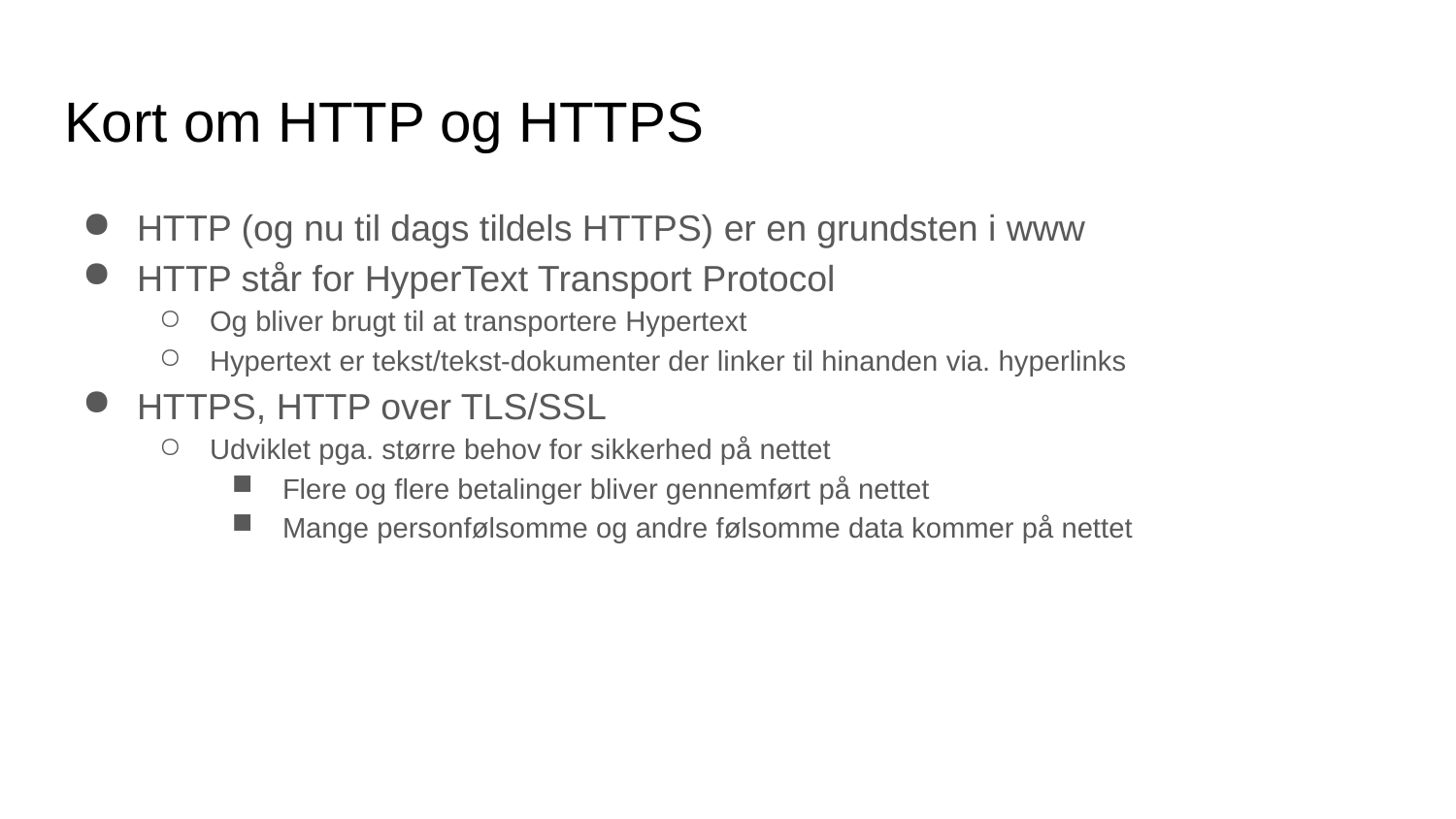

# Kort om HTTP og HTTPS
HTTP (og nu til dags tildels HTTPS) er en grundsten i www
HTTP står for HyperText Transport Protocol
Og bliver brugt til at transportere Hypertext
Hypertext er tekst/tekst-dokumenter der linker til hinanden via. hyperlinks
HTTPS, HTTP over TLS/SSL
Udviklet pga. større behov for sikkerhed på nettet
Flere og flere betalinger bliver gennemført på nettet
Mange personfølsomme og andre følsomme data kommer på nettet